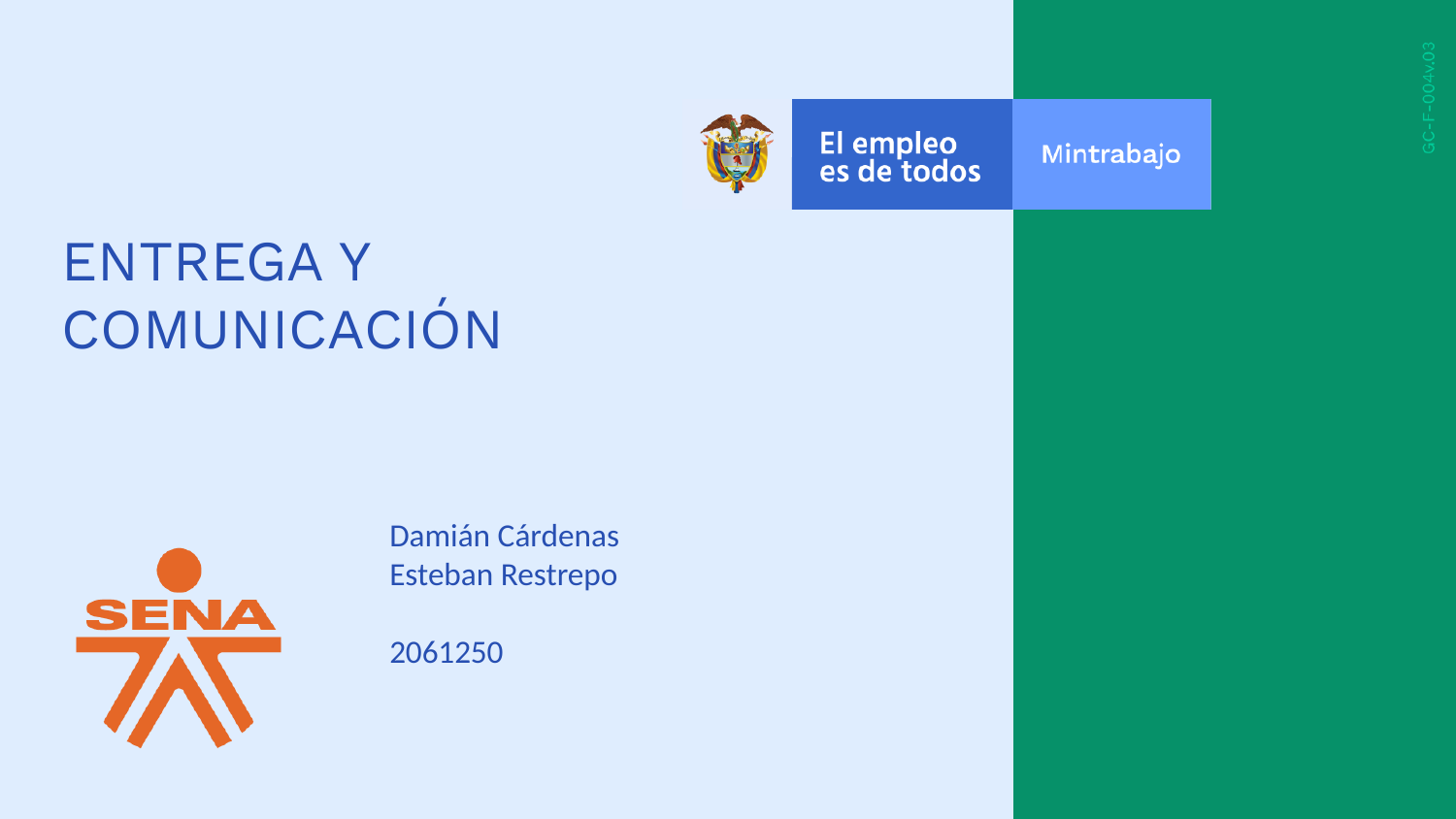

ENTREGA Y COMUNICACIÓN

Damián Cárdenas
Esteban Restrepo

2061250